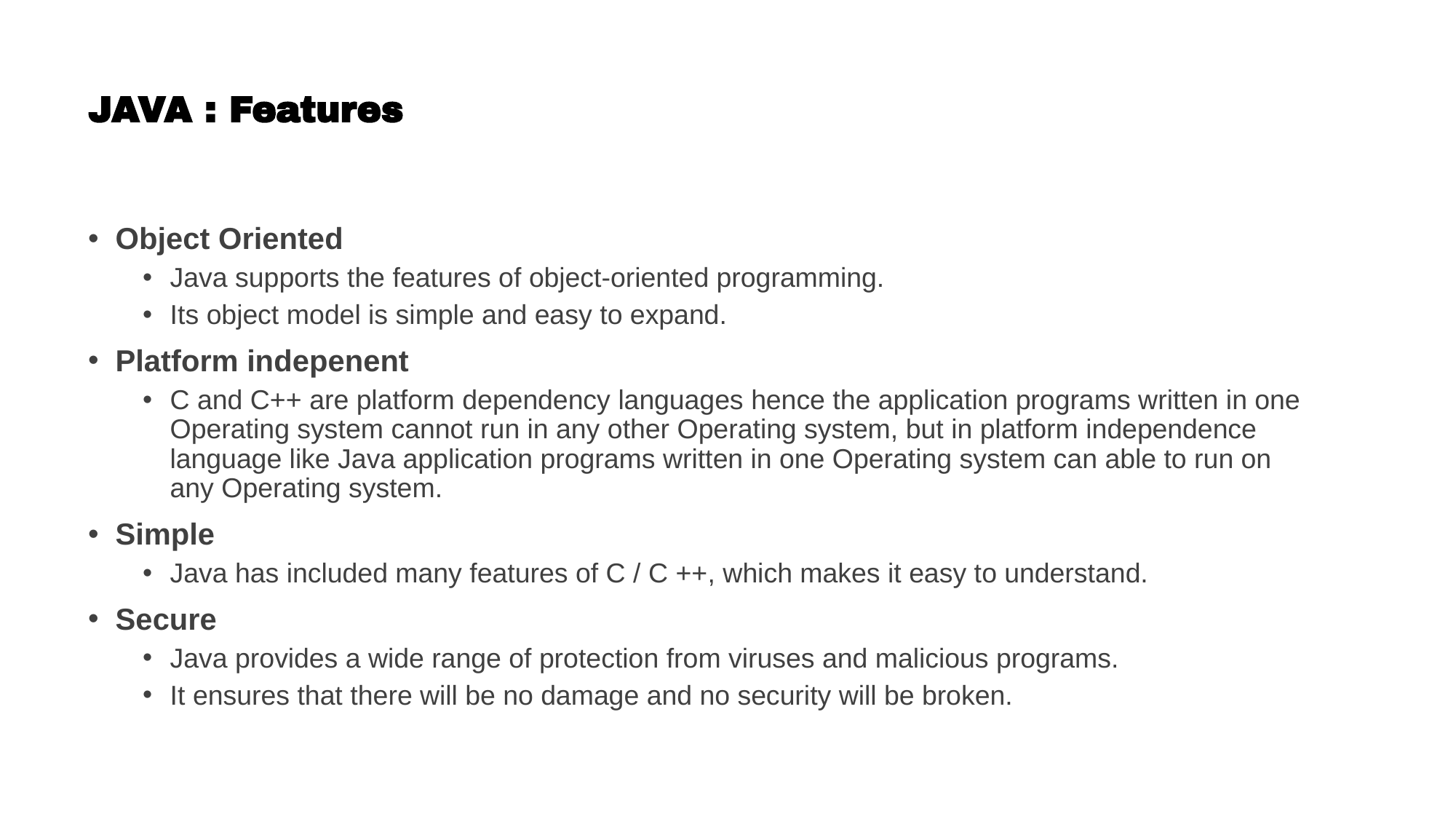

# JAVA : Features
Object Oriented
Java supports the features of object-oriented programming.
Its object model is simple and easy to expand.
Platform indepenent
C and C++ are platform dependency languages hence the application programs written in one Operating system cannot run in any other Operating system, but in platform independence language like Java application programs written in one Operating system can able to run on any Operating system.
Simple
Java has included many features of C / C ++, which makes it easy to understand.
Secure
Java provides a wide range of protection from viruses and malicious programs.
It ensures that there will be no damage and no security will be broken.